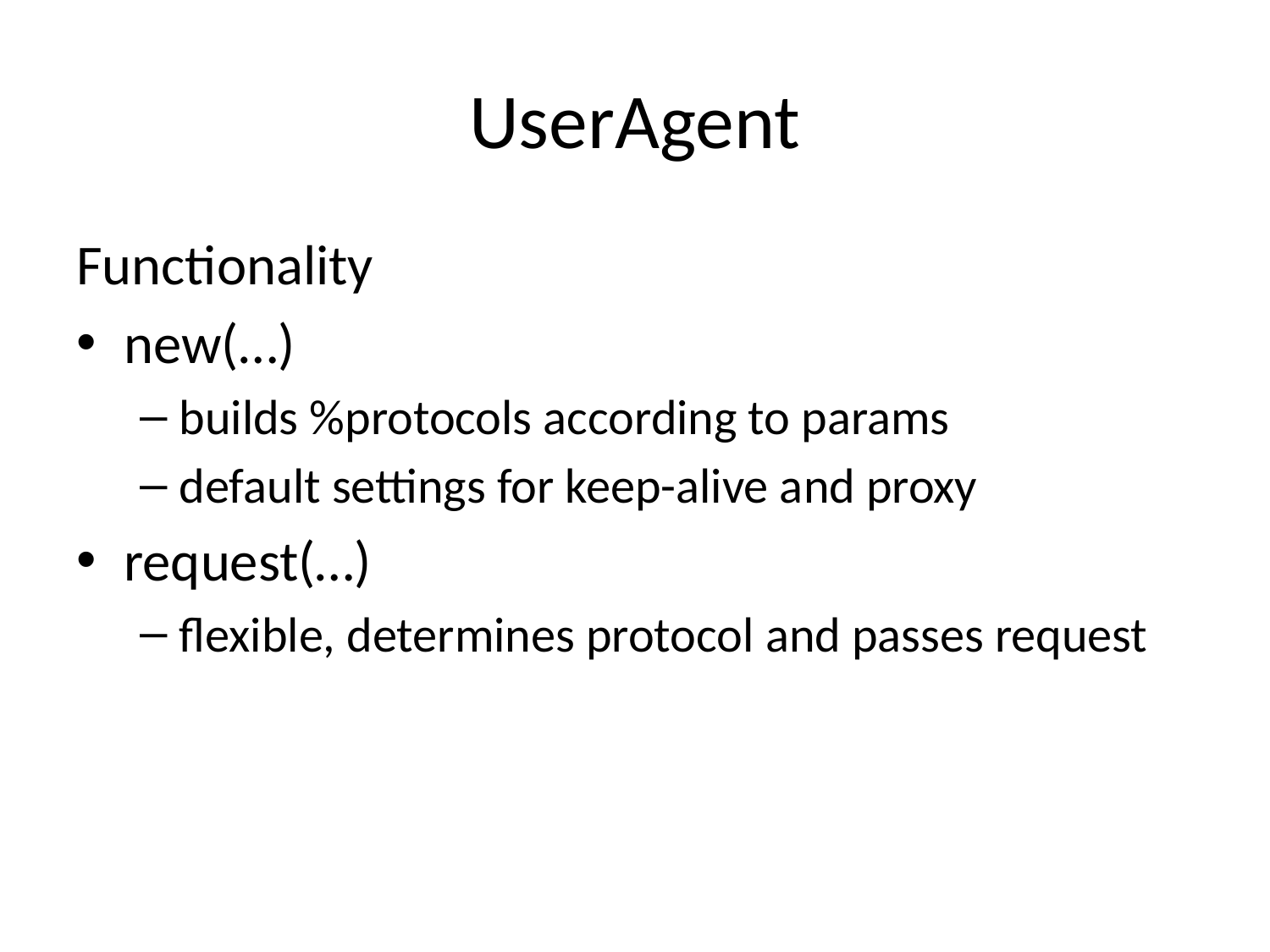

# UserAgent
Functionality
new(…)
builds %protocols according to params
default settings for keep-alive and proxy
request(…)
flexible, determines protocol and passes request